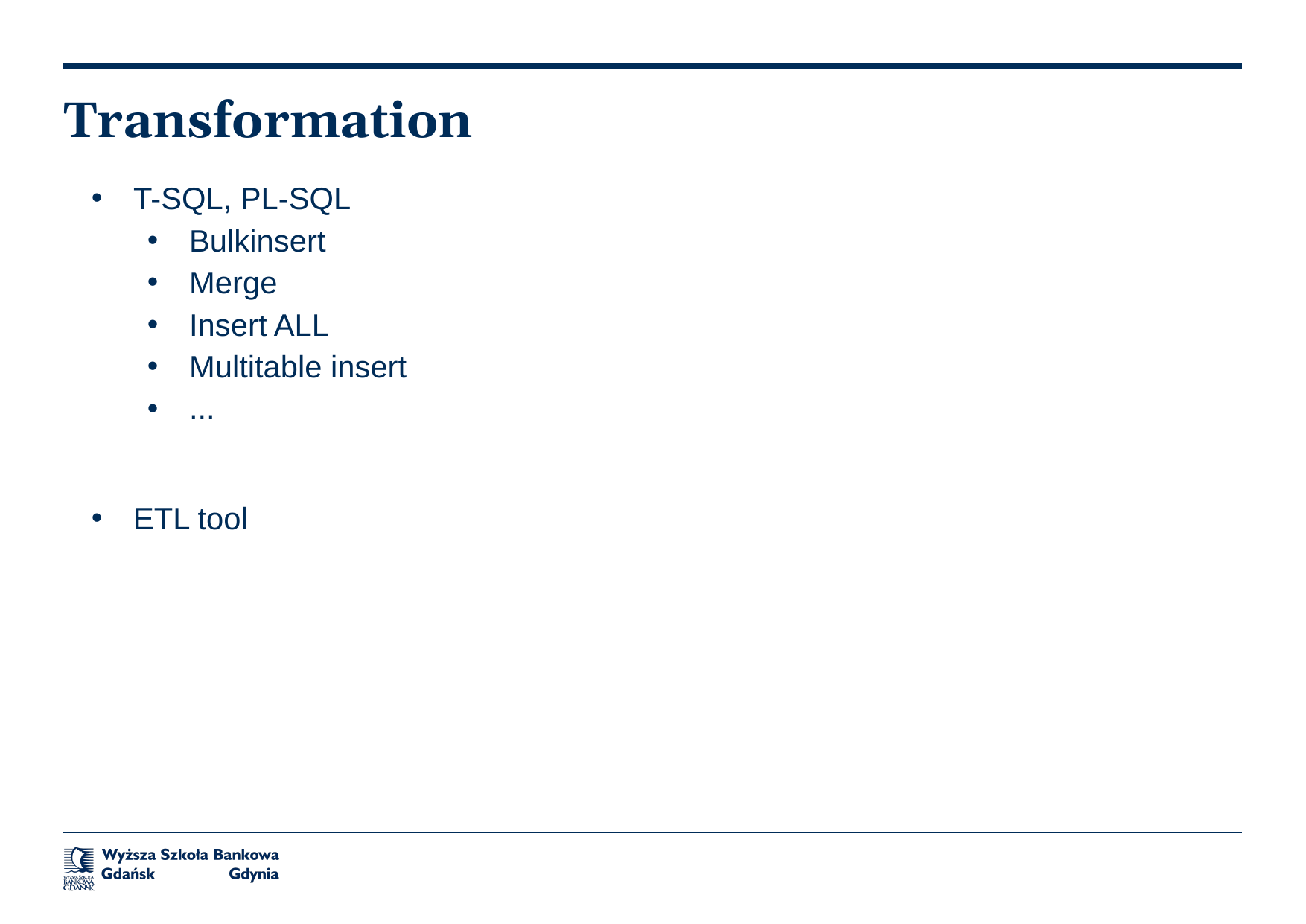

# Transformation
T-SQL, PL-SQL
Bulkinsert
Merge
Insert ALL
Multitable insert
...

ETL tool